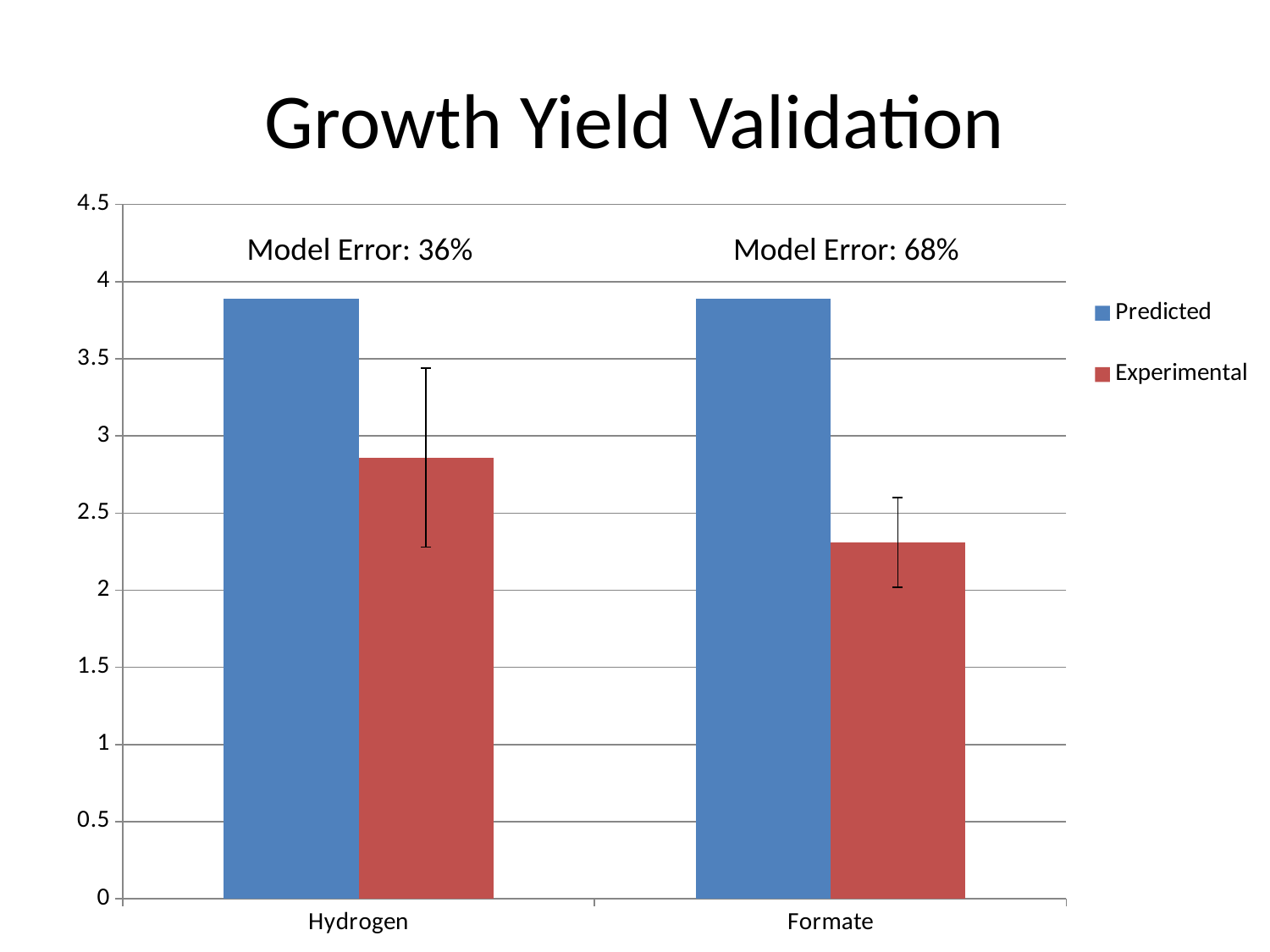

# Growth Yield Validation

### Chart

| Category | Predicted | Experimental |
|---|---|---|
| Hydrogen | 3.89 | 2.86 |
| Formate | 3.89 | 2.31 |
Model Error: 36%
Model Error: 68%